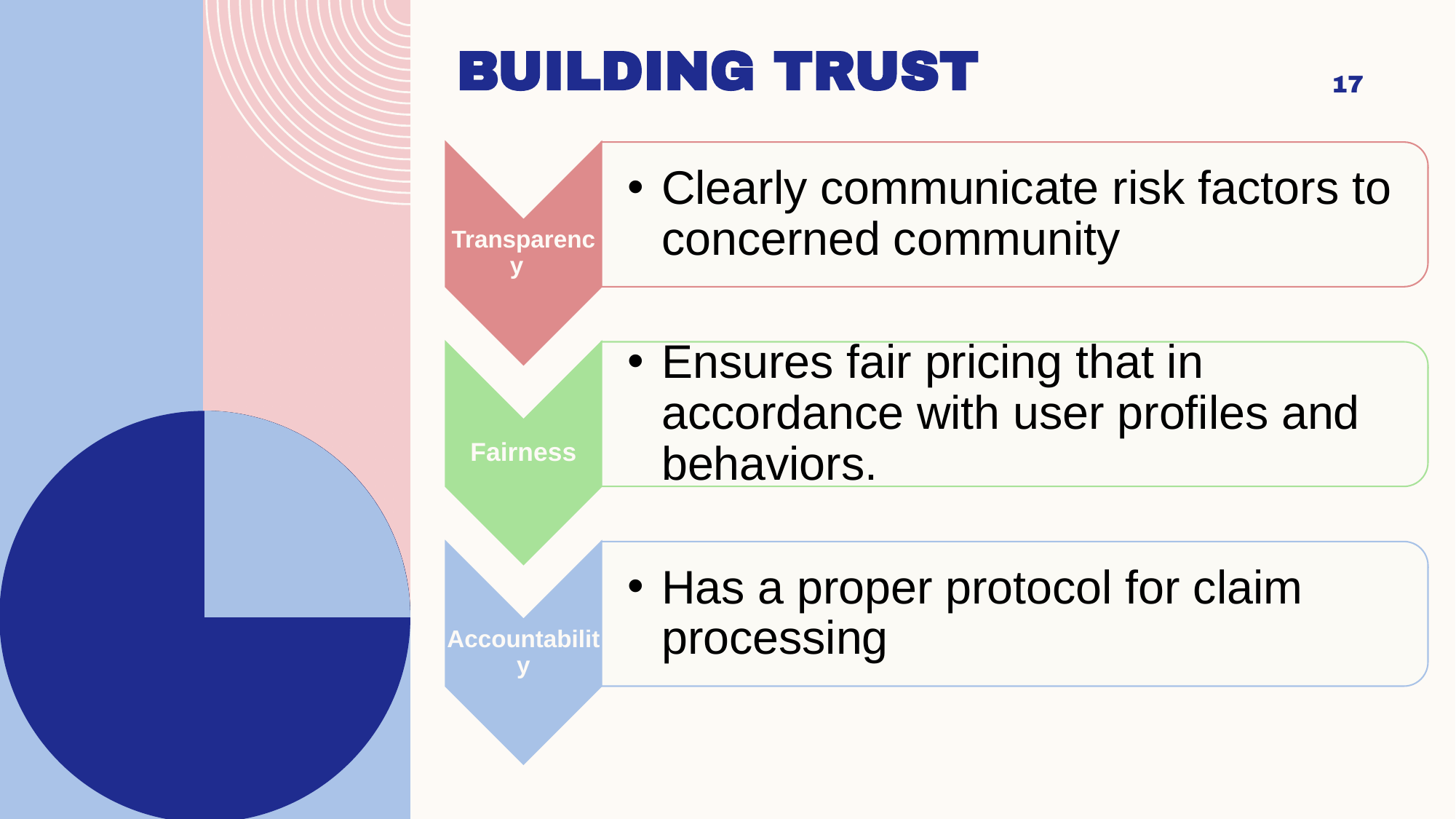

17
# BUILDING TRUST

Clearly communicate risk factors to concerned community

Transparency
Ensures fair pricing that in accordance with user profiles and behaviors.

Fairness
Has a proper protocol for claim processing

Accountability